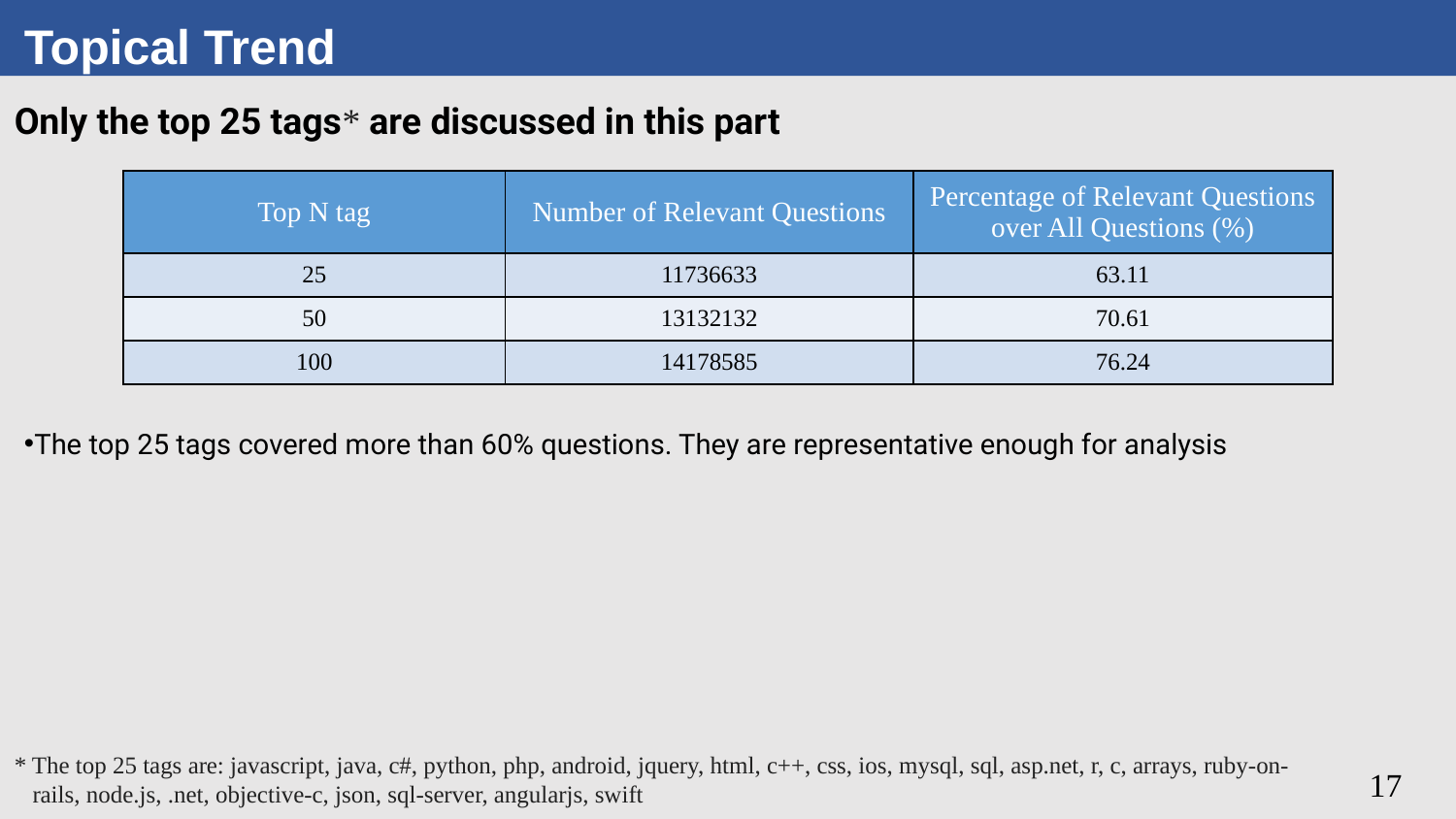

Topical Trend
Only the top 25 tags* are discussed in this part
| Top N tag | Number of Relevant Questions | Percentage of Relevant Questions over All Questions (%) |
| --- | --- | --- |
| 25 | 11736633 | 63.11 |
| 50 | 13132132 | 70.61 |
| 100 | 14178585 | 76.24 |
The top 25 tags covered more than 60% questions. They are representative enough for analysis
* The top 25 tags are: javascript, java, c#, python, php, android, jquery, html, c++, css, ios, mysql, sql, asp.net, r, c, arrays, ruby-on-
   rails, node.js, .net, objective-c, json, sql-server, angularjs, swift
17